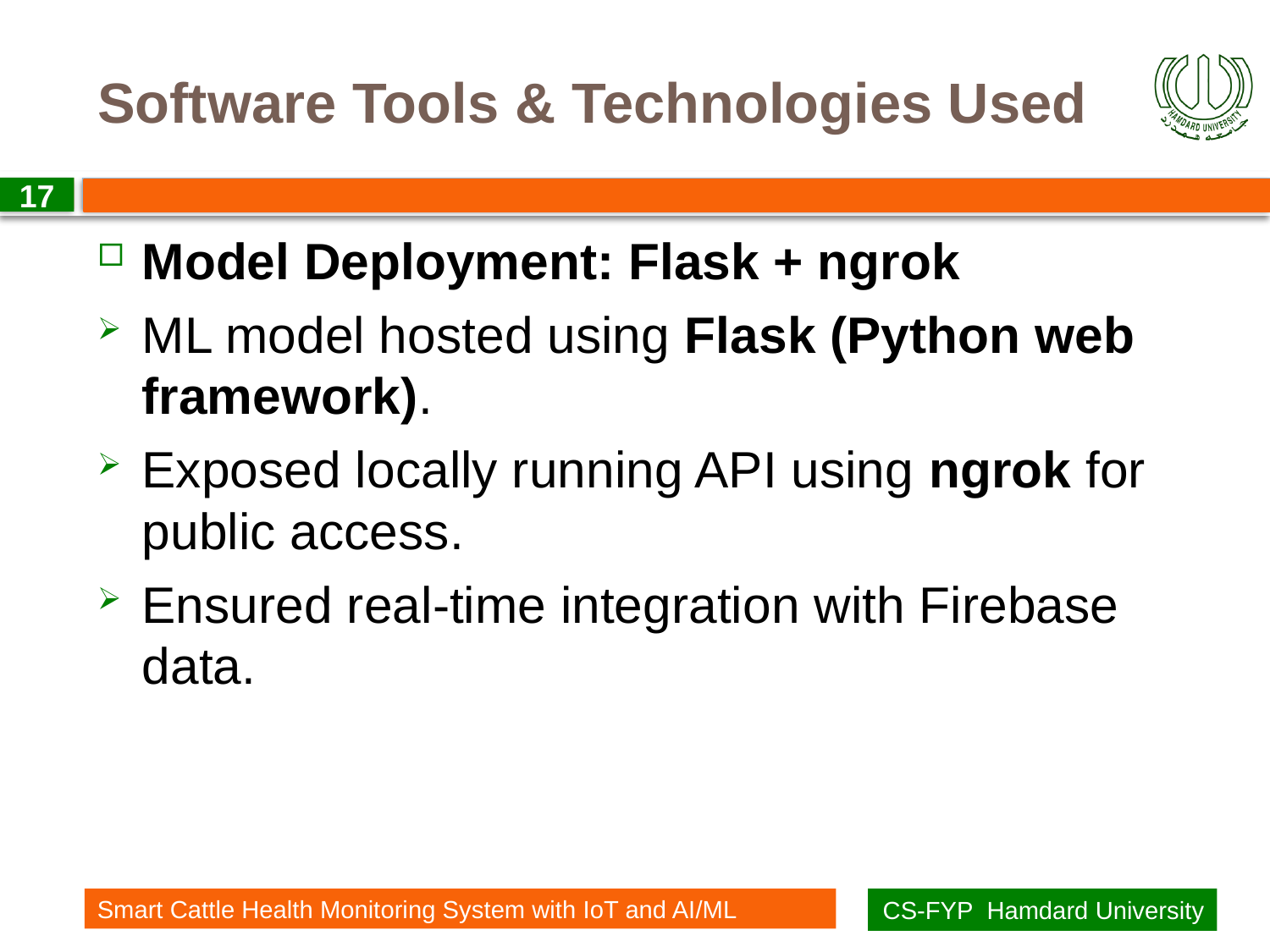

# Software Tools & Technologies Used
17
Model Deployment: Flask + ngrok
ML model hosted using Flask (Python web framework).
Exposed locally running API using ngrok for public access.
Ensured real-time integration with Firebase data.

Smart Cattle Health Monitoring System with IoT and AI/ML
CS-FYP  Hamdard University